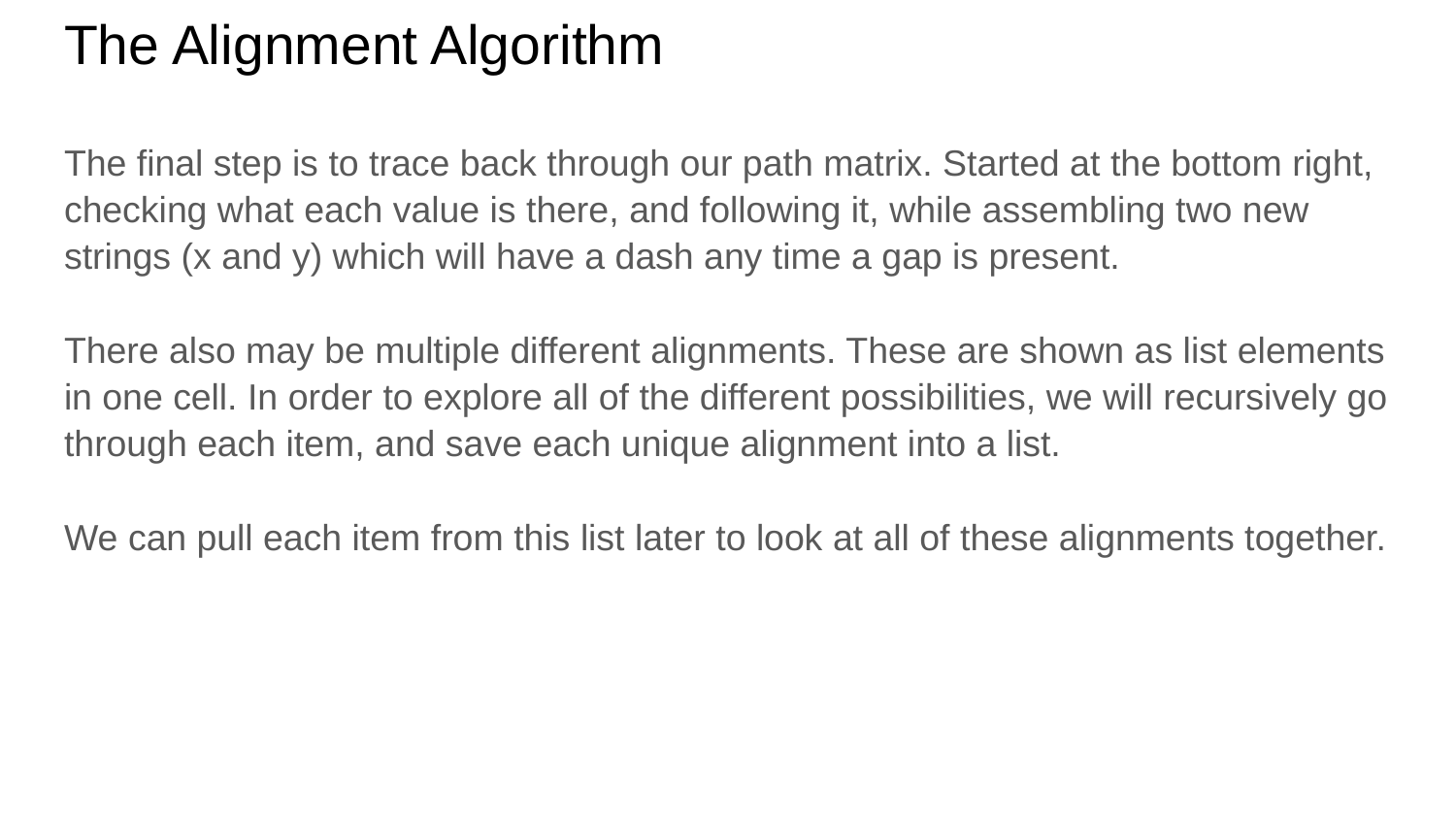

# The Alignment Algorithm
The final step is to trace back through our path matrix. Started at the bottom right, checking what each value is there, and following it, while assembling two new strings (x and y) which will have a dash any time a gap is present.
There also may be multiple different alignments. These are shown as list elements in one cell. In order to explore all of the different possibilities, we will recursively go through each item, and save each unique alignment into a list.
We can pull each item from this list later to look at all of these alignments together.